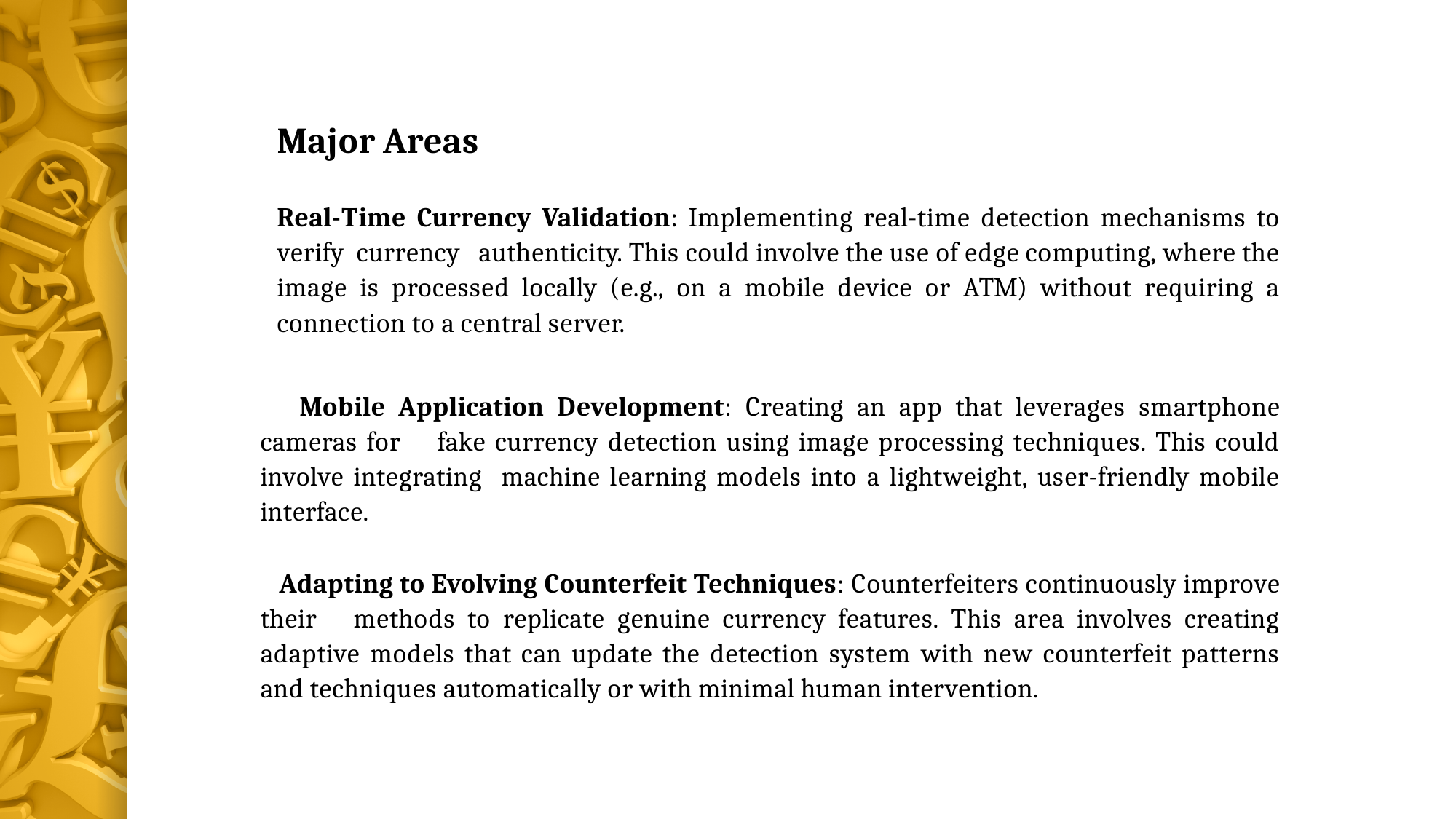

Major Areas

Real-Time Currency Validation: Implementing real-time detection mechanisms to verify  currency   authenticity. This could involve the use of edge computing, where the image is processed locally (e.g., on a mobile device or ATM) without requiring a connection to a central server.

   Mobile Application Development: Creating an app that leverages smartphone cameras for    fake currency detection using image processing techniques. This could involve integrating  machine learning models into a lightweight, user-friendly mobile interface.

   Adapting to Evolving Counterfeit Techniques: Counterfeiters continuously improve their   methods to replicate genuine currency features. This area involves creating adaptive models that can update the detection system with new counterfeit patterns and techniques automatically or with minimal human intervention.